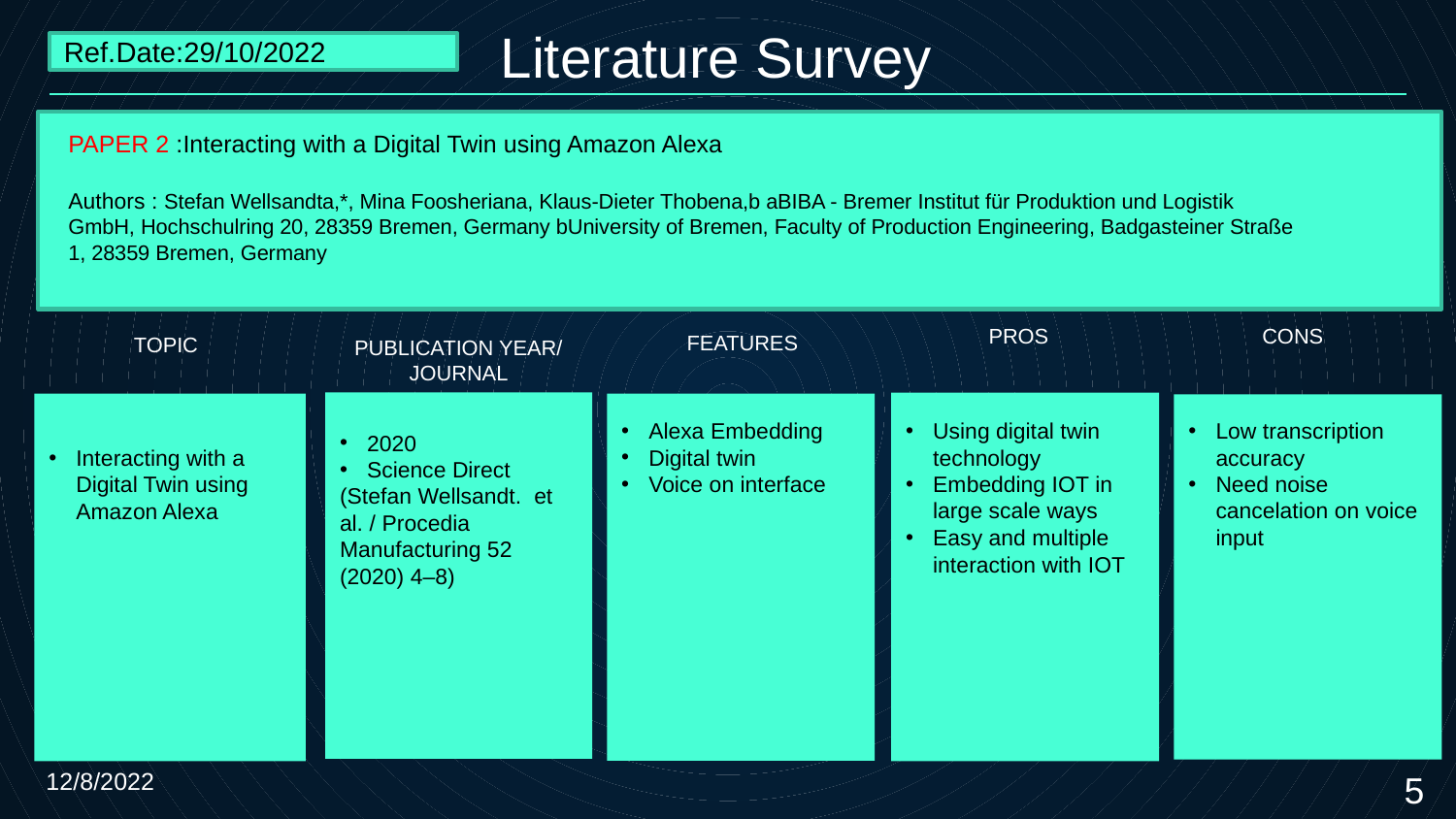

# Literature Survey
Ref.Date:29/10/2022

PAPER 2 :Interacting with a Digital Twin using Amazon Alexa

Authors : Stefan Wellsandta,*, Mina Foosheriana, Klaus-Dieter Thobena,b aBIBA - Bremer Institut für Produktion und Logistik
GmbH, Hochschulring 20, 28359 Bremen, Germany bUniversity of Bremen, Faculty of Production Engineering, Badgasteiner Straße 1, 28359 Bremen, Germany
PROS
CONS
FEATURES
TOPIC
PUBLICATION YEAR/
JOURNAL

2020
Science Direct
(Stefan Wellsandt.  et al. / Procedia Manufacturing 52 (2020) 4–8)

Using digital twin technology
Embedding IOT in large scale ways
Easy and multiple interaction with IOT

Alexa Embedding
Digital twin
Voice on interface

Interacting with a Digital Twin using Amazon Alexa

Low transcription accuracy
Need noise cancelation on voice input

12/8/2022

5